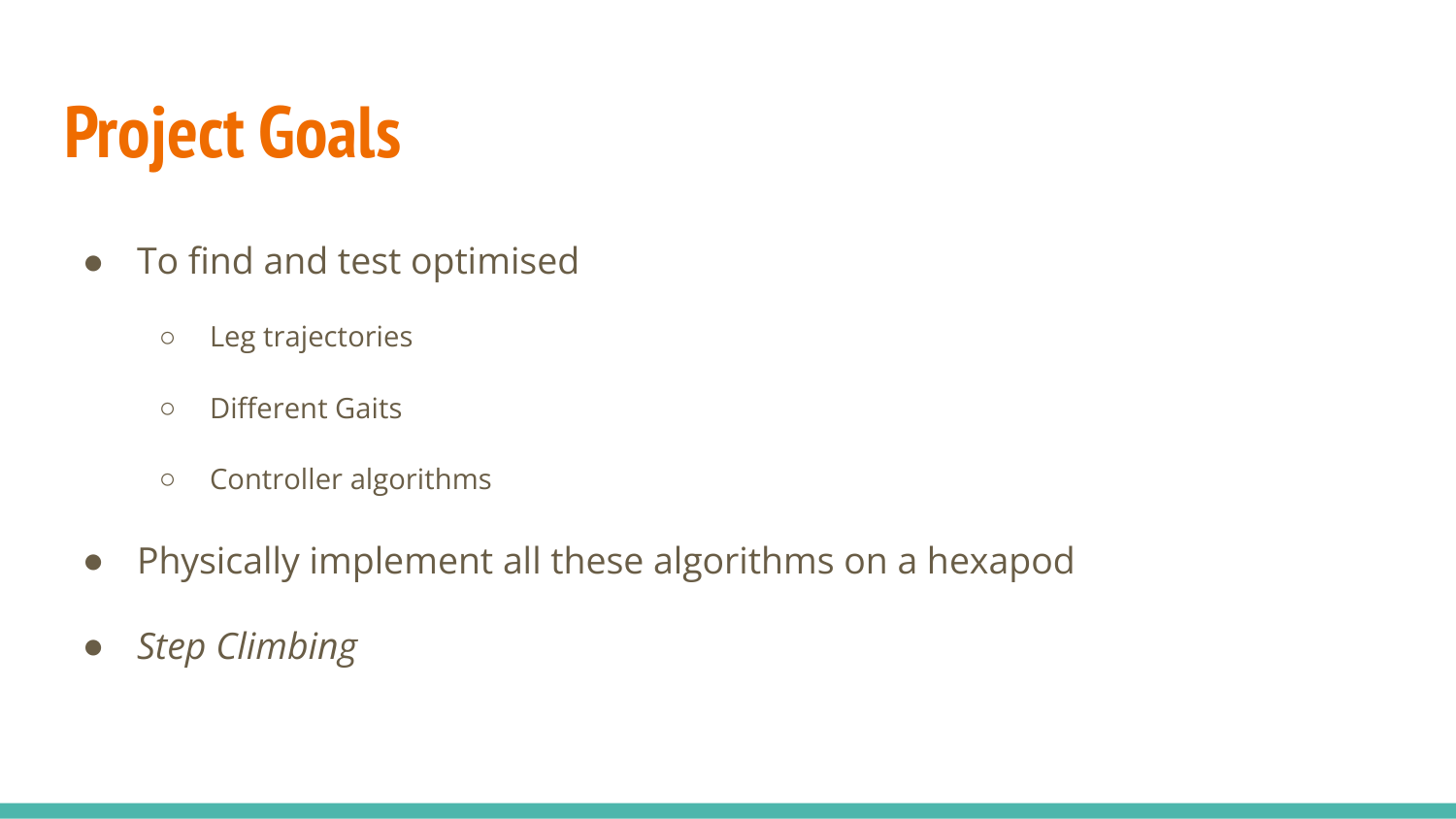

# Project Goals
To find and test optimised
Leg trajectories
Different Gaits
Controller algorithms
Physically implement all these algorithms on a hexapod
Step Climbing